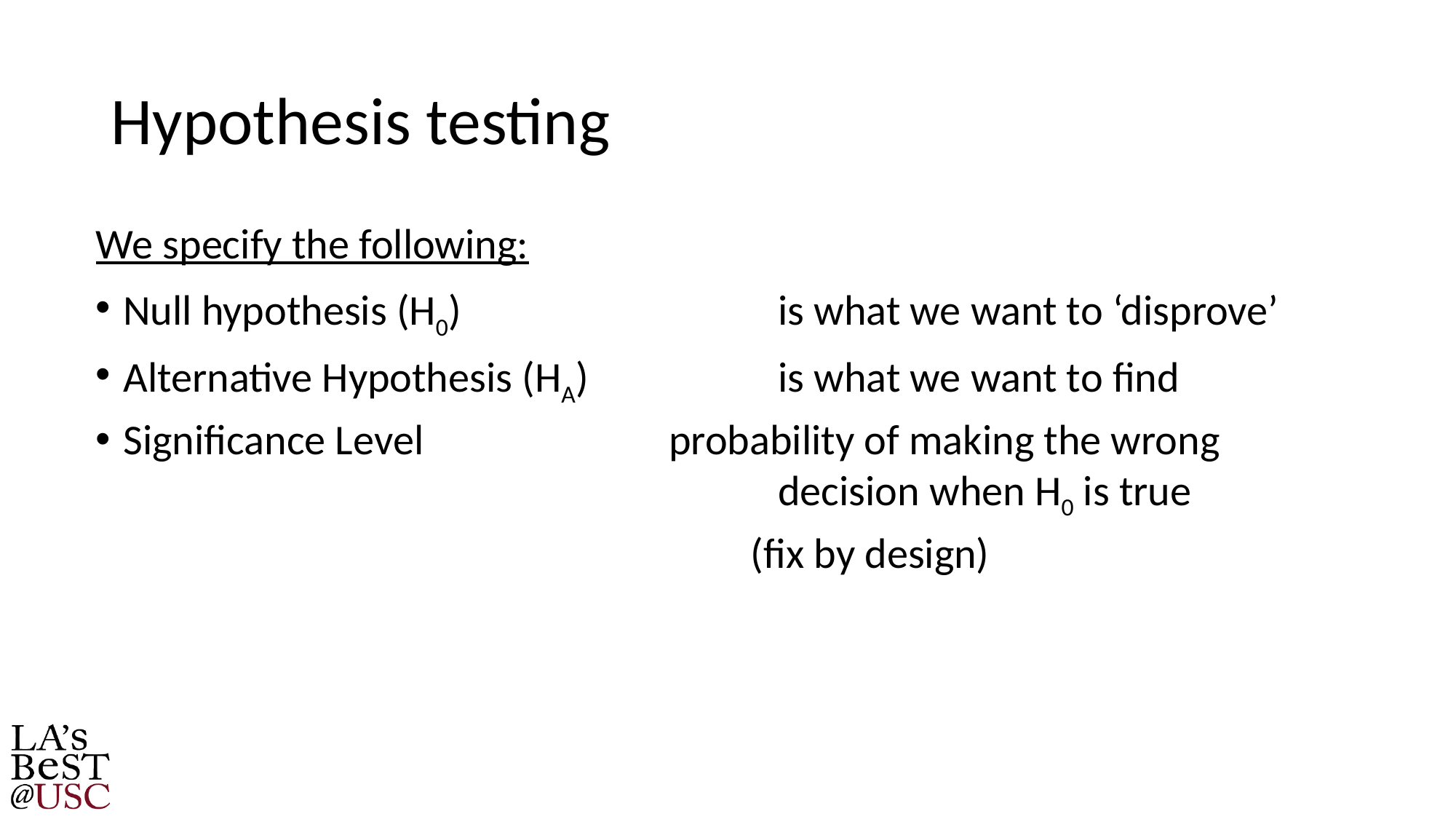

# Hypothesis testing
We specify the following:
Null hypothesis (H0) 			is what we want to ‘disprove’
Alternative Hypothesis (HA)		is what we want to find
Significance Level		       	probability of making the wrong 							decision when H0 is true
						(fix by design)